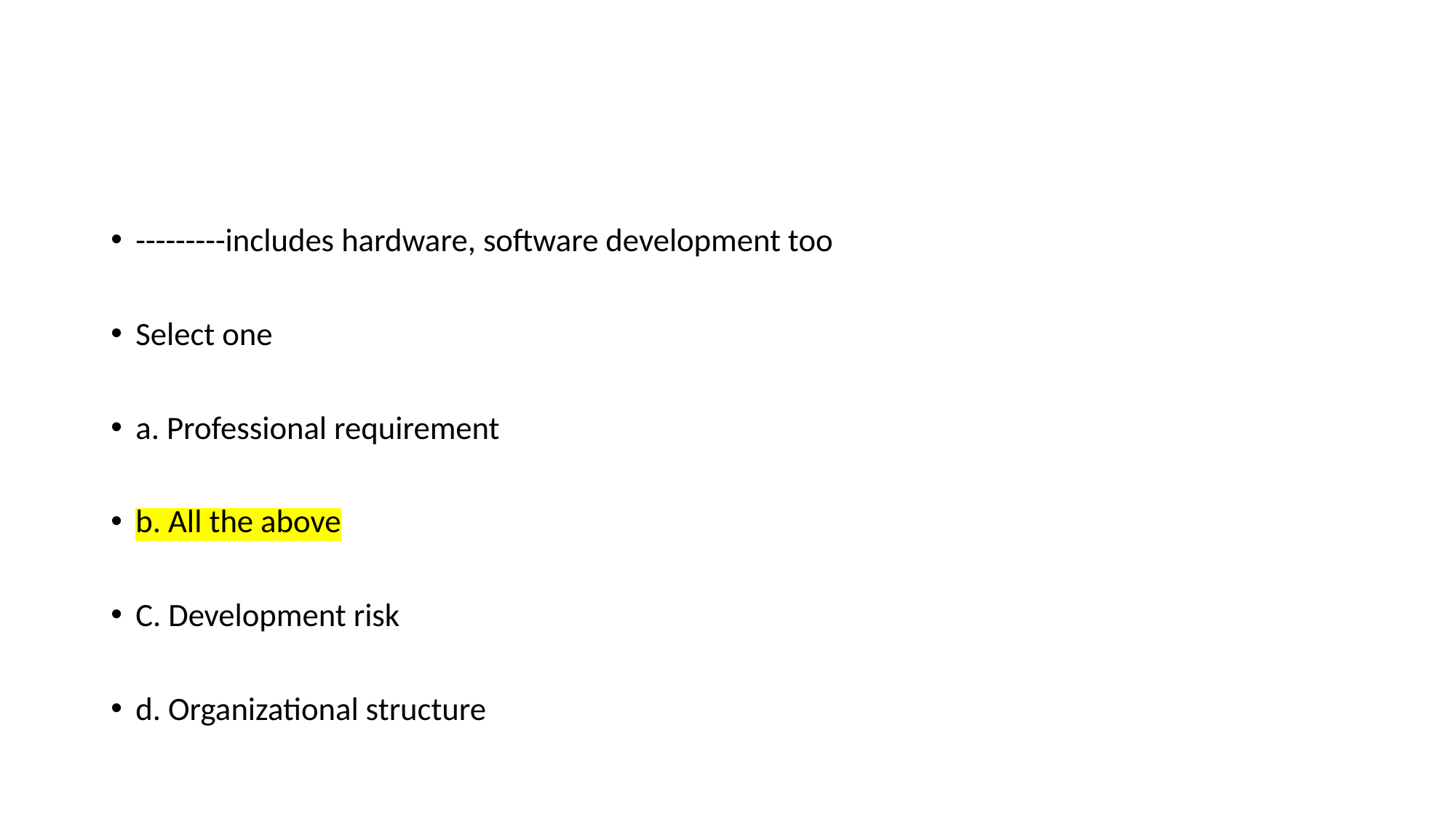

#
---------includes hardware, software development too

Select one

a. Professional requirement

b. All the above

C. Development risk

d. Organizational structure